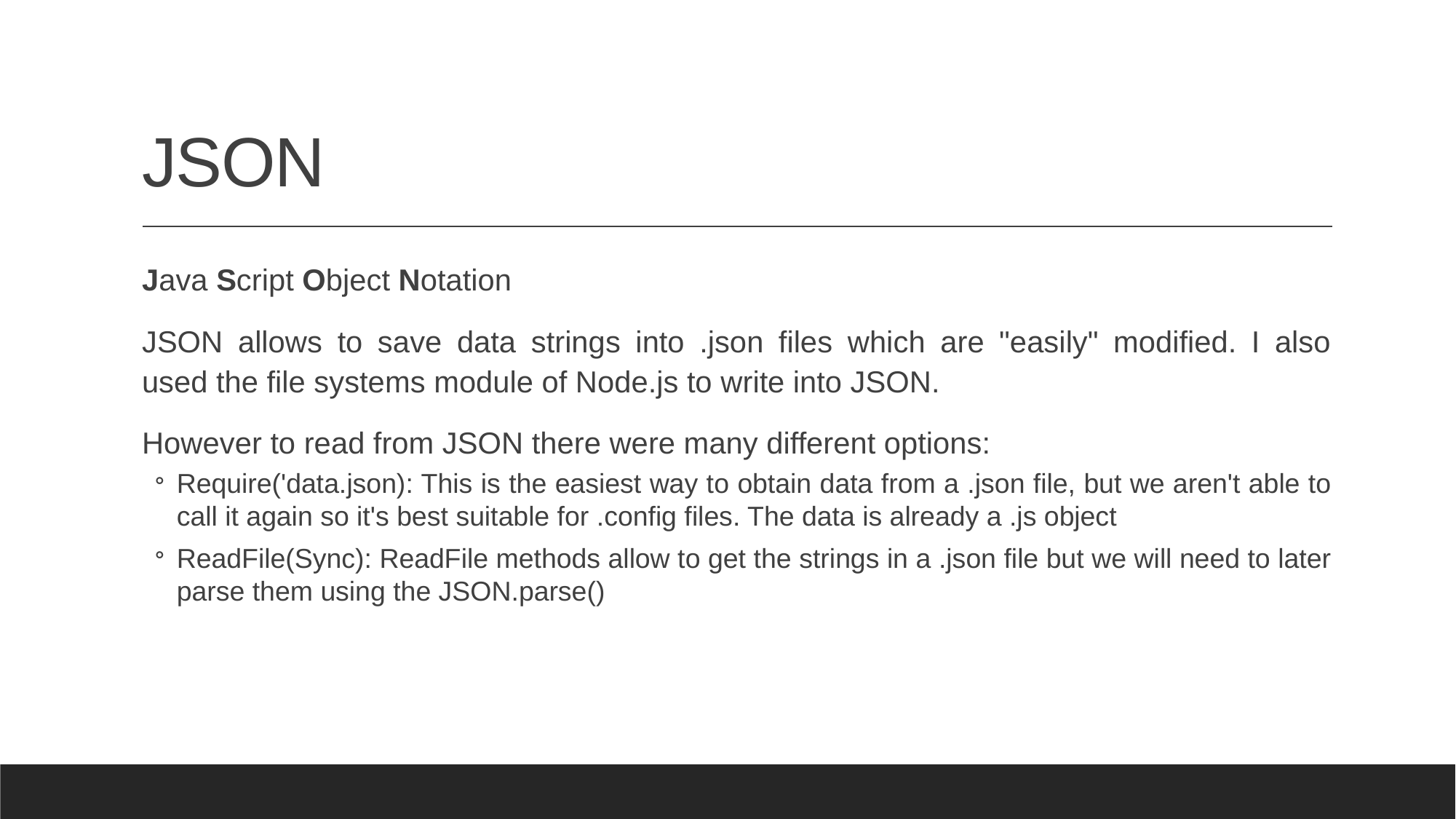

# JSON
Java Script Object Notation
JSON allows to save data strings into .json files which are "easily" modified. I also used the file systems module of Node.js to write into JSON.
However to read from JSON there were many different options:
Require('data.json): This is the easiest way to obtain data from a .json file, but we aren't able to call it again so it's best suitable for .config files. The data is already a .js object
ReadFile(Sync): ReadFile methods allow to get the strings in a .json file but we will need to later parse them using the JSON.parse()